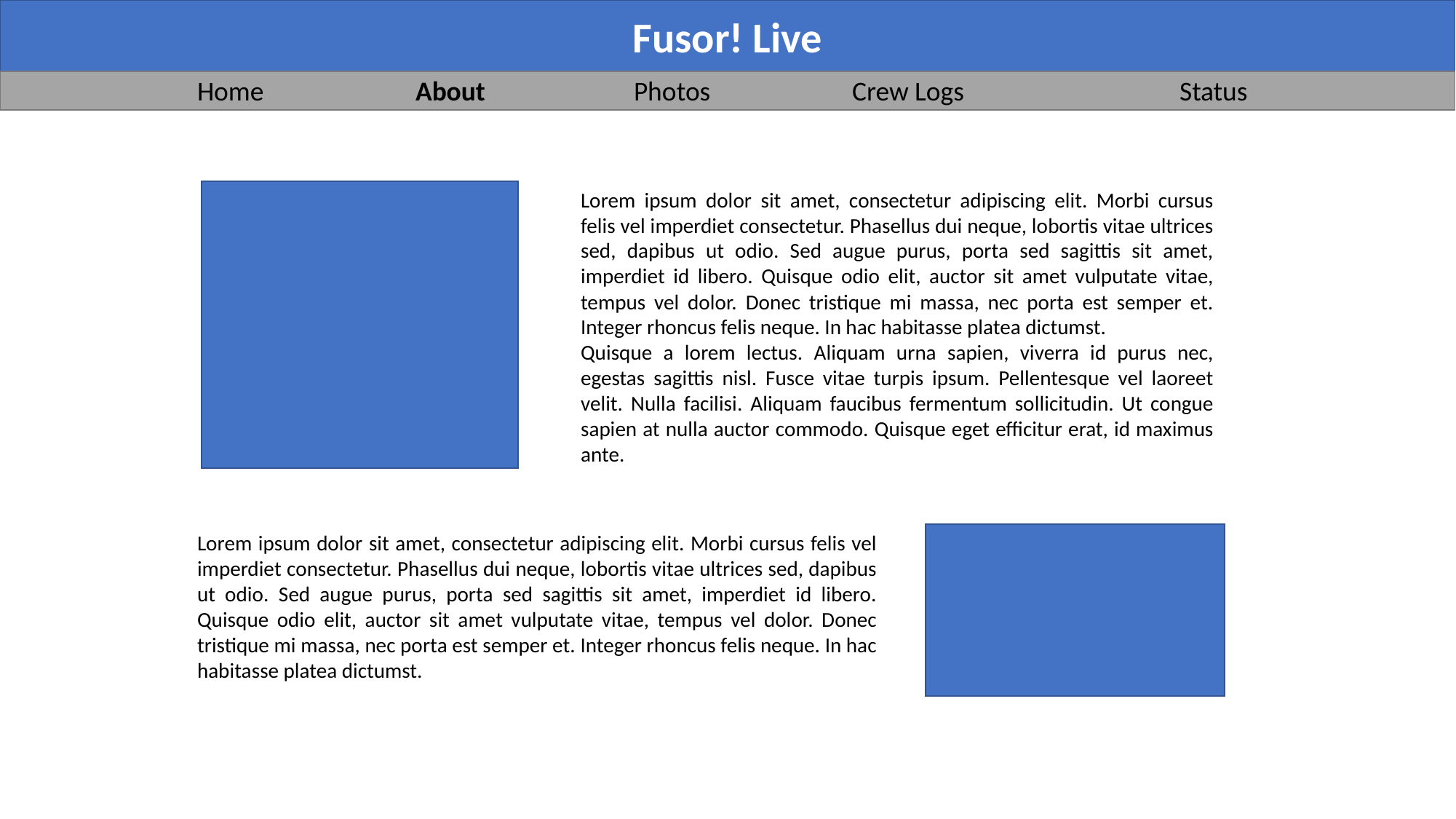

Fusor! Live
Home		About		Photos		Crew Logs		Status

Lorem ipsum dolor sit amet, consectetur adipiscing elit. Morbi cursus felis vel imperdiet consectetur. Phasellus dui neque, lobortis vitae ultrices sed, dapibus ut odio. Sed augue purus, porta sed sagittis sit amet, imperdiet id libero. Quisque odio elit, auctor sit amet vulputate vitae, tempus vel dolor. Donec tristique mi massa, nec porta est semper et. Integer rhoncus felis neque. In hac habitasse platea dictumst.
Quisque a lorem lectus. Aliquam urna sapien, viverra id purus nec, egestas sagittis nisl. Fusce vitae turpis ipsum. Pellentesque vel laoreet velit. Nulla facilisi. Aliquam faucibus fermentum sollicitudin. Ut congue sapien at nulla auctor commodo. Quisque eget efficitur erat, id maximus ante.
Lorem ipsum dolor sit amet, consectetur adipiscing elit. Morbi cursus felis vel imperdiet consectetur. Phasellus dui neque, lobortis vitae ultrices sed, dapibus ut odio. Sed augue purus, porta sed sagittis sit amet, imperdiet id libero. Quisque odio elit, auctor sit amet vulputate vitae, tempus vel dolor. Donec tristique mi massa, nec porta est semper et. Integer rhoncus felis neque. In hac habitasse platea dictumst.